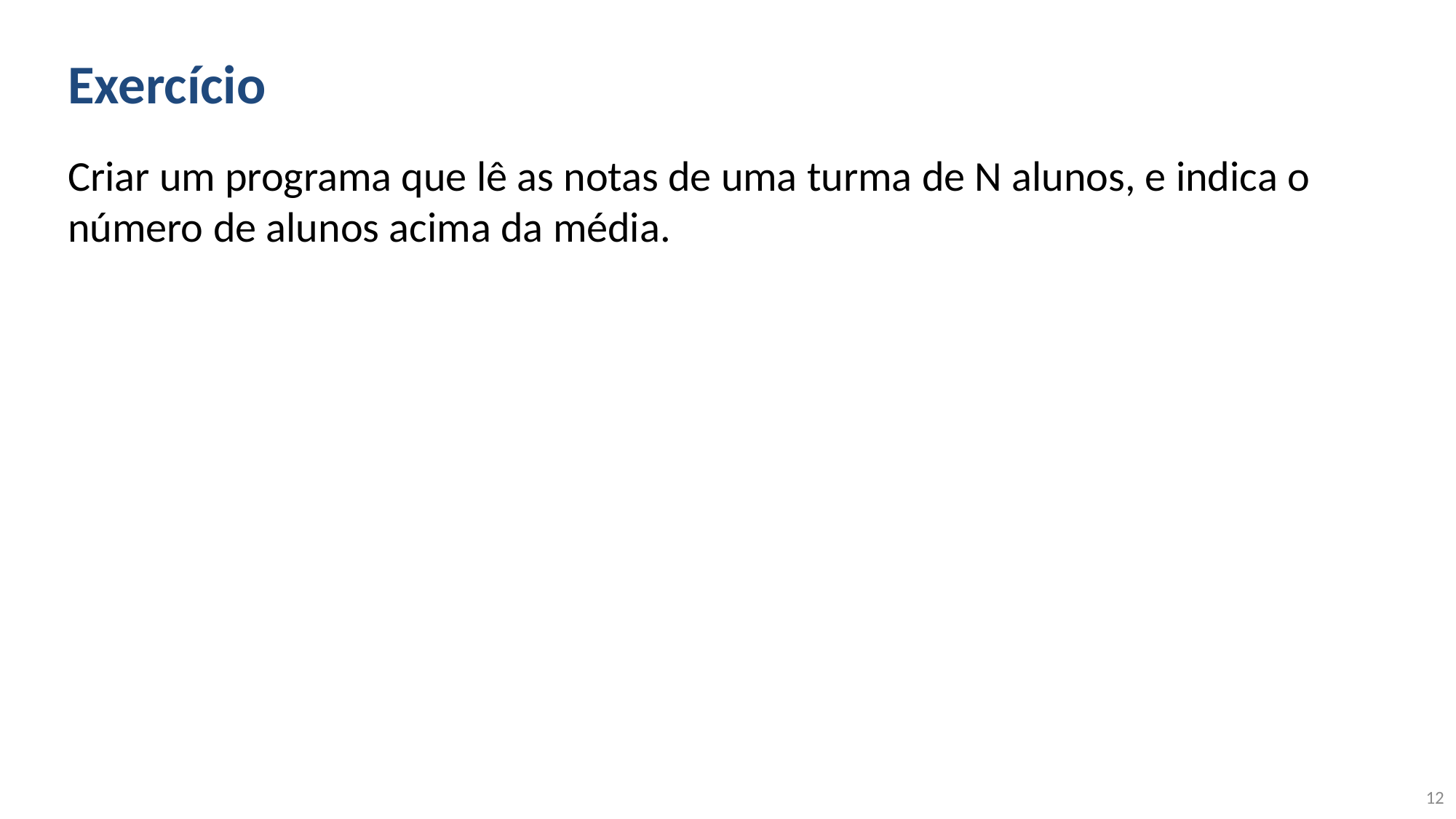

# Exercício
Criar um programa que lê as notas de uma turma de N alunos, e indica o número de alunos acima da média.

12